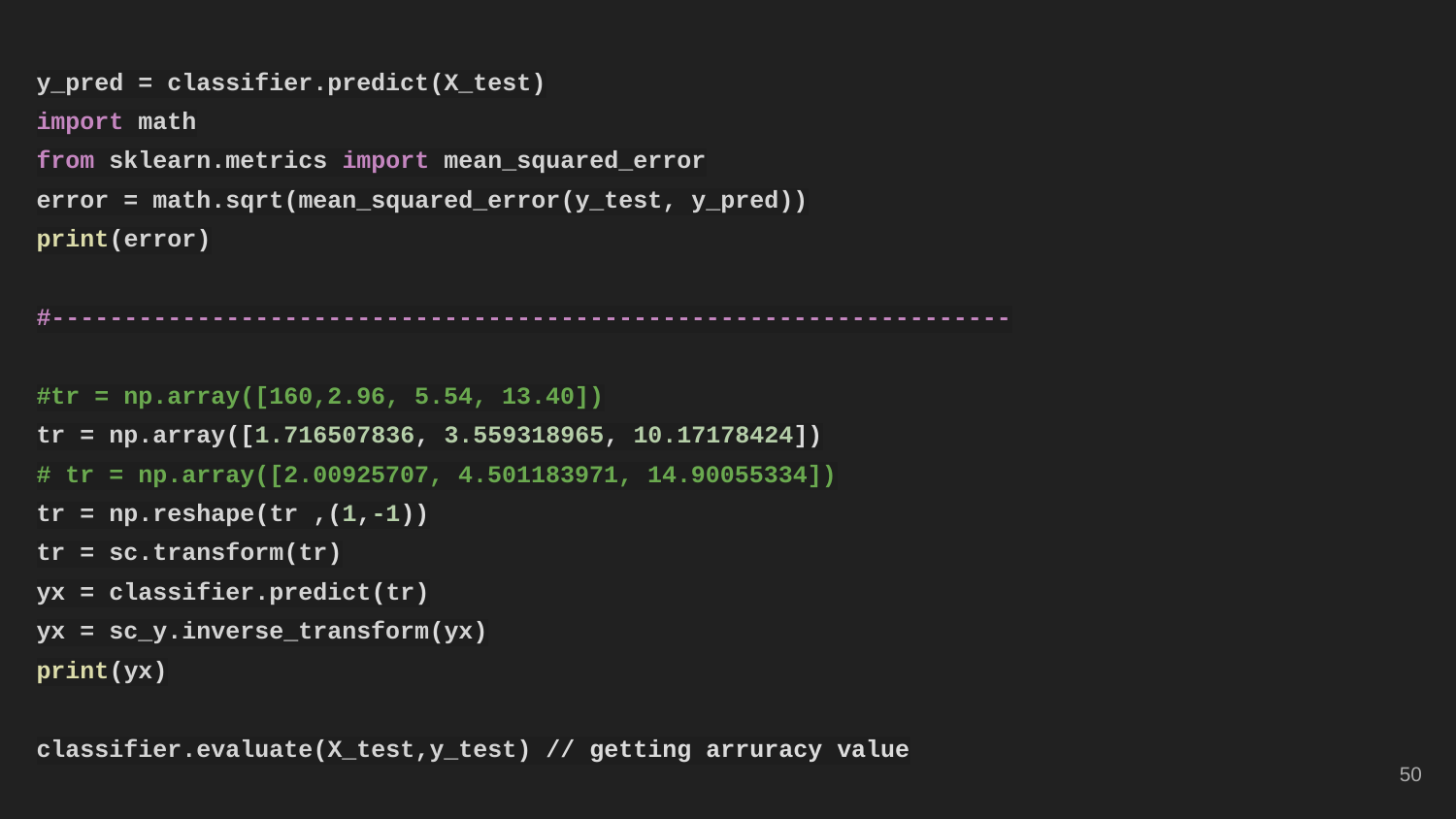

y_pred = classifier.predict(X_test)
import math
from sklearn.metrics import mean_squared_error
error = math.sqrt(mean_squared_error(y_test, y_pred))
print(error)

#------------------------------------------------------------------

#tr = np.array([160,2.96, 5.54, 13.40])
tr = np.array([1.716507836, 3.559318965, 10.17178424])
# tr = np.array([2.00925707, 4.501183971, 14.90055334])
tr = np.reshape(tr ,(1,-1))
tr = sc.transform(tr)
yx = classifier.predict(tr)
yx = sc_y.inverse_transform(yx)
print(yx)

classifier.evaluate(X_test,y_test) // getting arruracy value

50